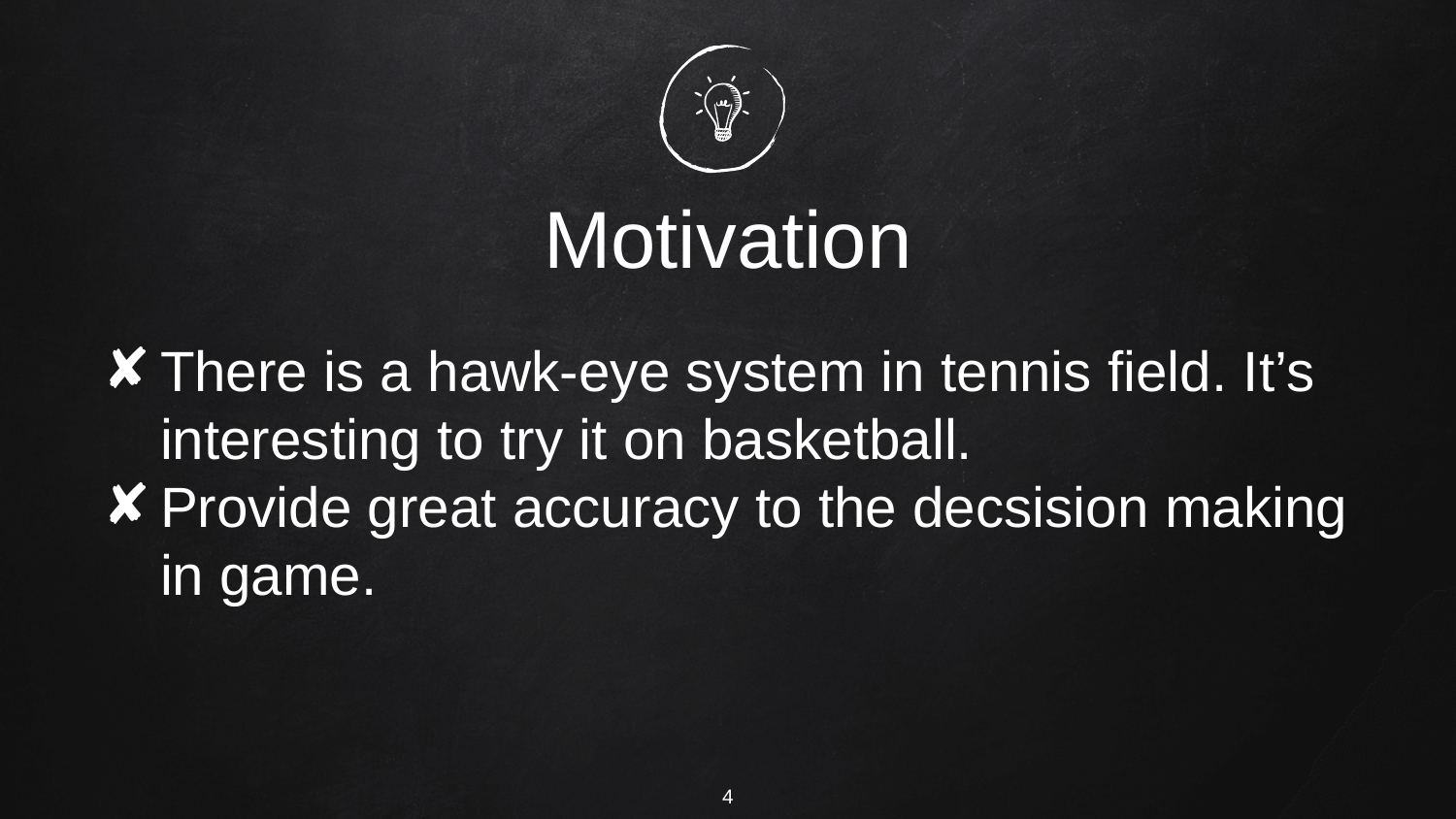

# Motivation
There is a hawk-eye system in tennis field. It’s interesting to try it on basketball.
Provide great accuracy to the decsision making in game.

4